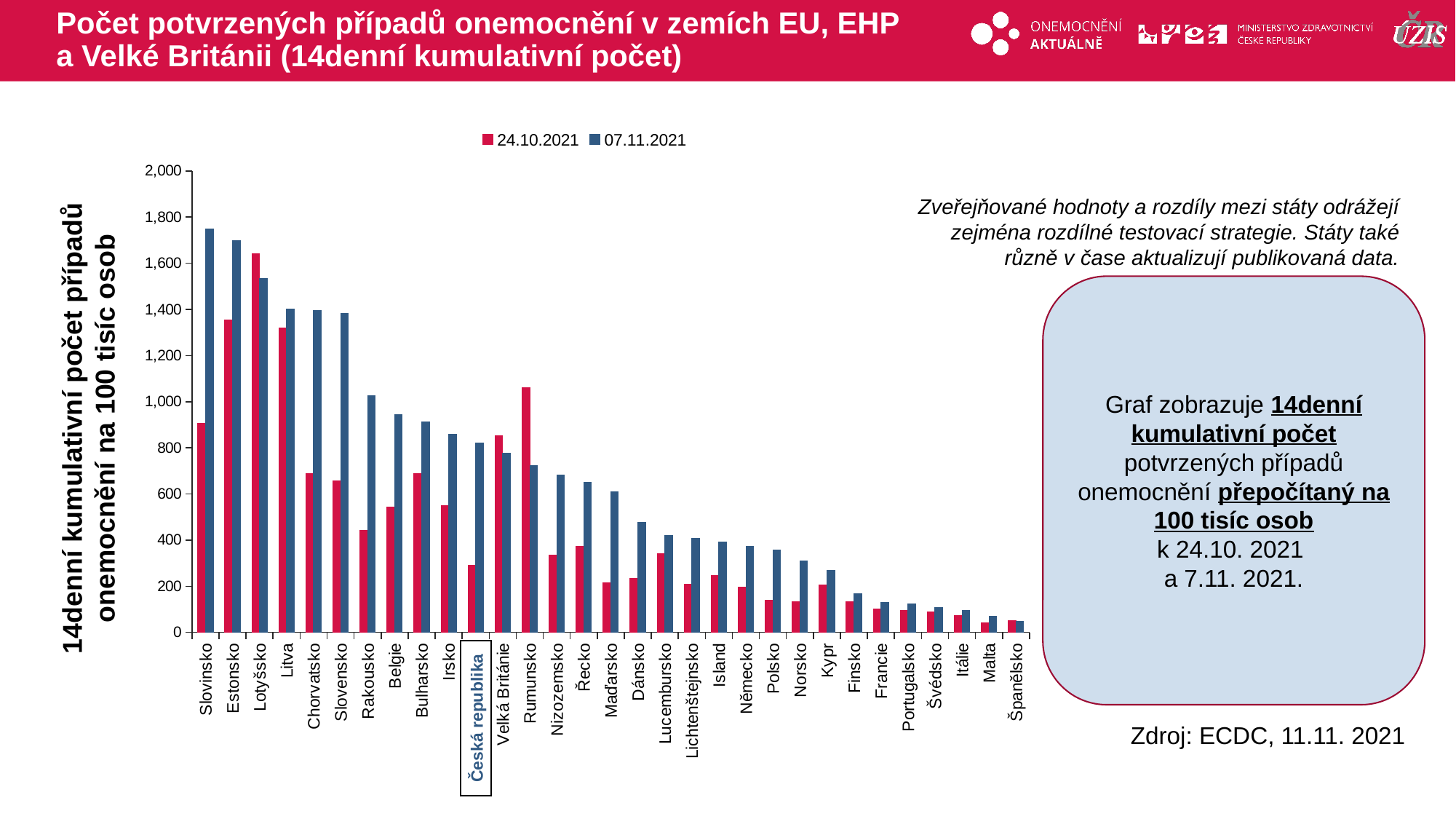

# Počet potvrzených případů onemocnění v zemích EU, EHP a Velké Británii (14denní kumulativní počet)

### Chart

| Category | 24.10.2021 | 07.11.2021 |
|---|---|---|
| Slovinsko | 905.498981087009 | 1747.8735469575513 |
| Estonsko | 1352.5451174438065 | 1697.7733232202838 |
| Lotyšsko | 1640.5834327125951 | 1533.3324596694931 |
| Litva | 1320.2509582726398 | 1401.601236896449 |
| Chorvatsko | 689.4002584912146 | 1393.8319412838068 |
| Slovensko | 658.168484316143 | 1382.2234412563282 |
| Rakousko | 440.66641920561403 | 1026.8098285777971 |
| Belgie | 544.468011983573 | 943.3678977716525 |
| Bulharsko | 688.083490685871 | 912.5104546052195 |
| Irsko | 548.2390763107218 | 858.485549226096 |
| Česká republika | 291.239738696845 | 820.2309738254539 |
| Velká Británie | 852.0513771824666 | 776.1329169880933 |
| Rumunsko | 1060.5034818958077 | 724.4201643161374 |
| Nizozemsko | 335.3538127201447 | 680.8009267224604 |
| Řecko | 372.58718867684246 | 649.8164633045562 |
| Maďarsko | 215.51710901839047 | 608.883174065968 |
| Dánsko | 234.9743583930859 | 478.0548341053895 |
| Lucembursko | 340.6760494994474 | 421.6524944578252 |
| Lichtenštejnsko | 209.04844246006144 | 407.7735050455519 |
| Island | 246.61251077899897 | 392.16332449043483 |
| Německo | 195.34979566523916 | 373.5220453770259 |
| Polsko | 138.51048225811286 | 357.38581276036246 |
| Norsko | 134.6230517290846 | 309.5808539416273 |
| Kypr | 204.72857697873323 | 268.0165089160534 |
| Finsko | 132.5721789907212 | 166.56133286711363 |
| Francie | 101.99165136368546 | 131.18050601620175 |
| Portugalsko | 93.64884635246874 | 122.67979446982291 |
| Švédsko | 89.73052665050865 | 106.3462149781522 |
| Itálie | 72.29363559809238 | 94.47618074183528 |
| Malta | 40.22823205665379 | 71.51685698960674 |
| Španělsko | 50.61203676602352 | 48.99581502090715 |
Zveřejňované hodnoty a rozdíly mezi státy odrážejí zejména rozdílné testovací strategie. Státy také různě v čase aktualizují publikovaná data.
Graf zobrazuje 14denní kumulativní počet potvrzených případů onemocnění přepočítaný na 100 tisíc osob
k 24.10. 2021
a 7.11. 2021.
14denní kumulativní počet případů onemocnění na 100 tisíc osob
Česká republika
Zdroj: ECDC, 11.11. 2021